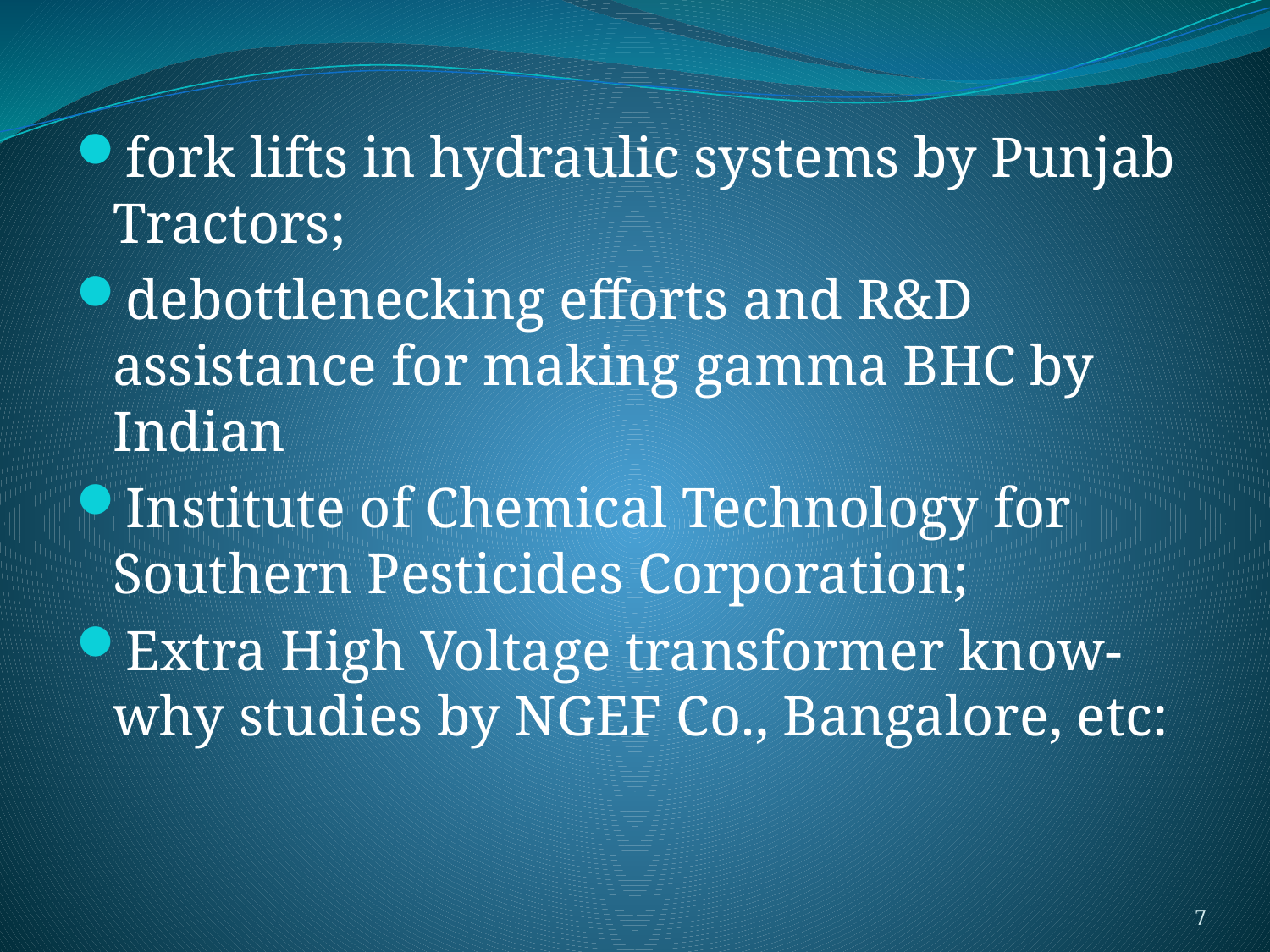

fork lifts in hydraulic systems by Punjab Tractors;
debottlenecking efforts and R&D assistance for making gamma BHC by Indian
Institute of Chemical Technology for Southern Pesticides Corporation;
Extra High Voltage transformer know-why studies by NGEF Co., Bangalore, etc:

7